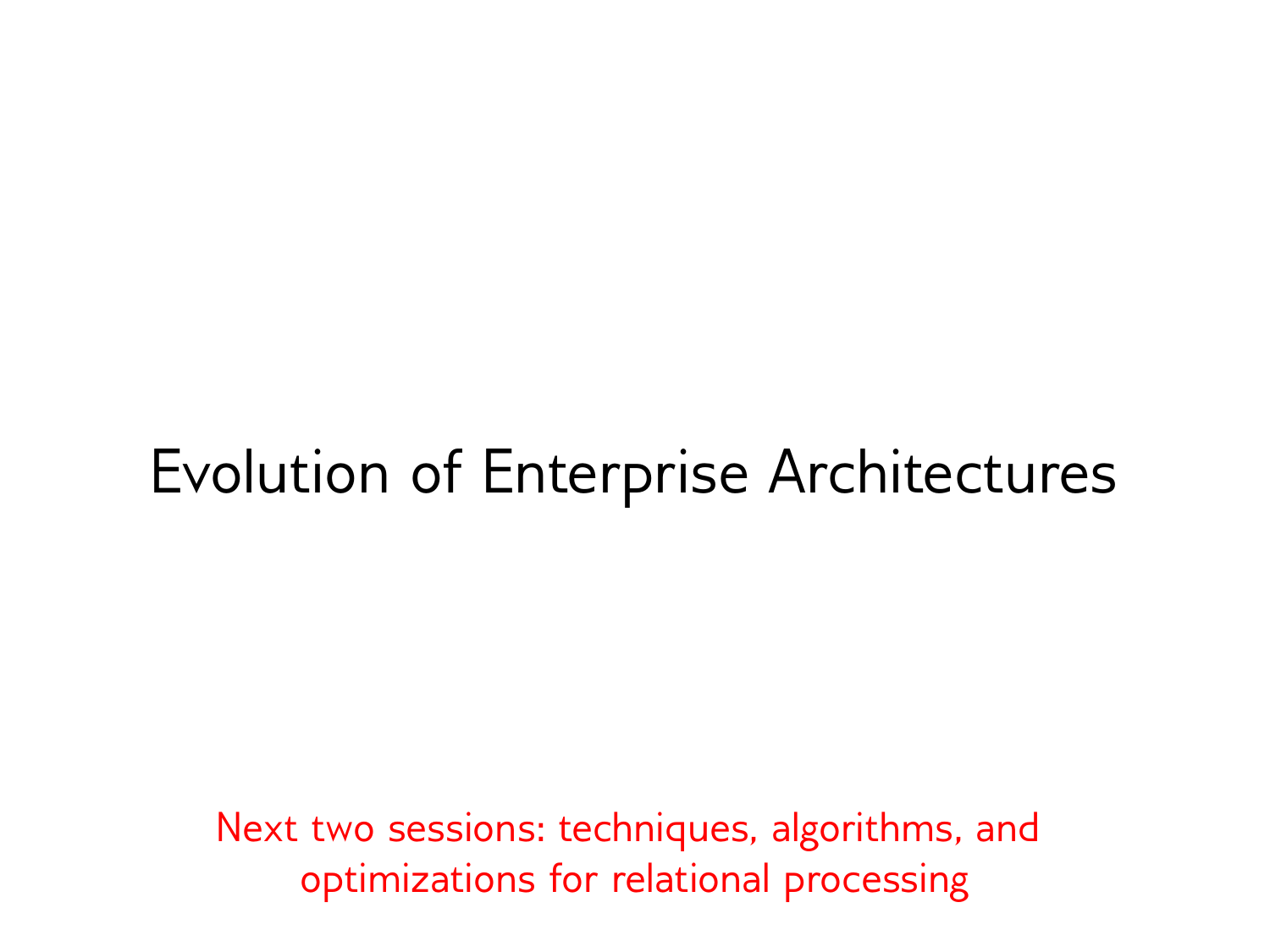

Evolution of Enterprise Architectures
Next two sessions: techniques, algorithms, and
optimizations for relational processing